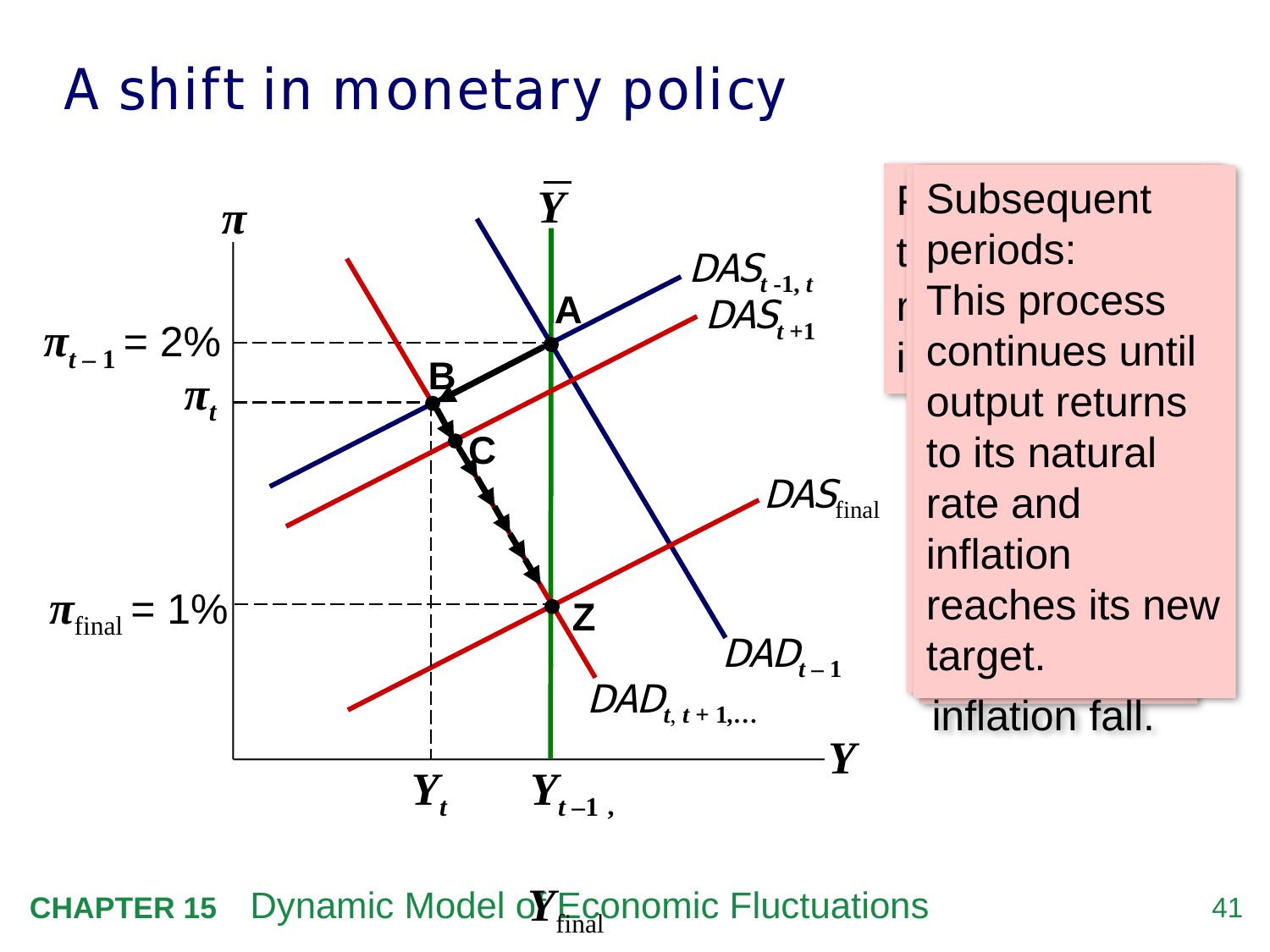

# A shift in monetary policy
Period t – 1:
target inflation rate π* = 2%,
initial eq’m at A
Subsequent periods:
This process continues until output returns to its natural rate and inflation reaches its new target.
Period t:
Central bank lowers target
to π* = 1%, raises real interest rate, shifts DAD leftward.  Output and inflation fall.

Period t + 1 :
The fall in πt
reduced inflation expectations
for t + 1, shifting DAS downward.  Output rises, inflation falls.
Y

π

Y

DADt – 1
DASt -1, t

DADt, t + 1,…
A

DASt +1

πt – 1 = 2%

B

πt
Yt

C

DASfinal

πfinal = 1%
Z

       ,
Yfinal
Yt –1